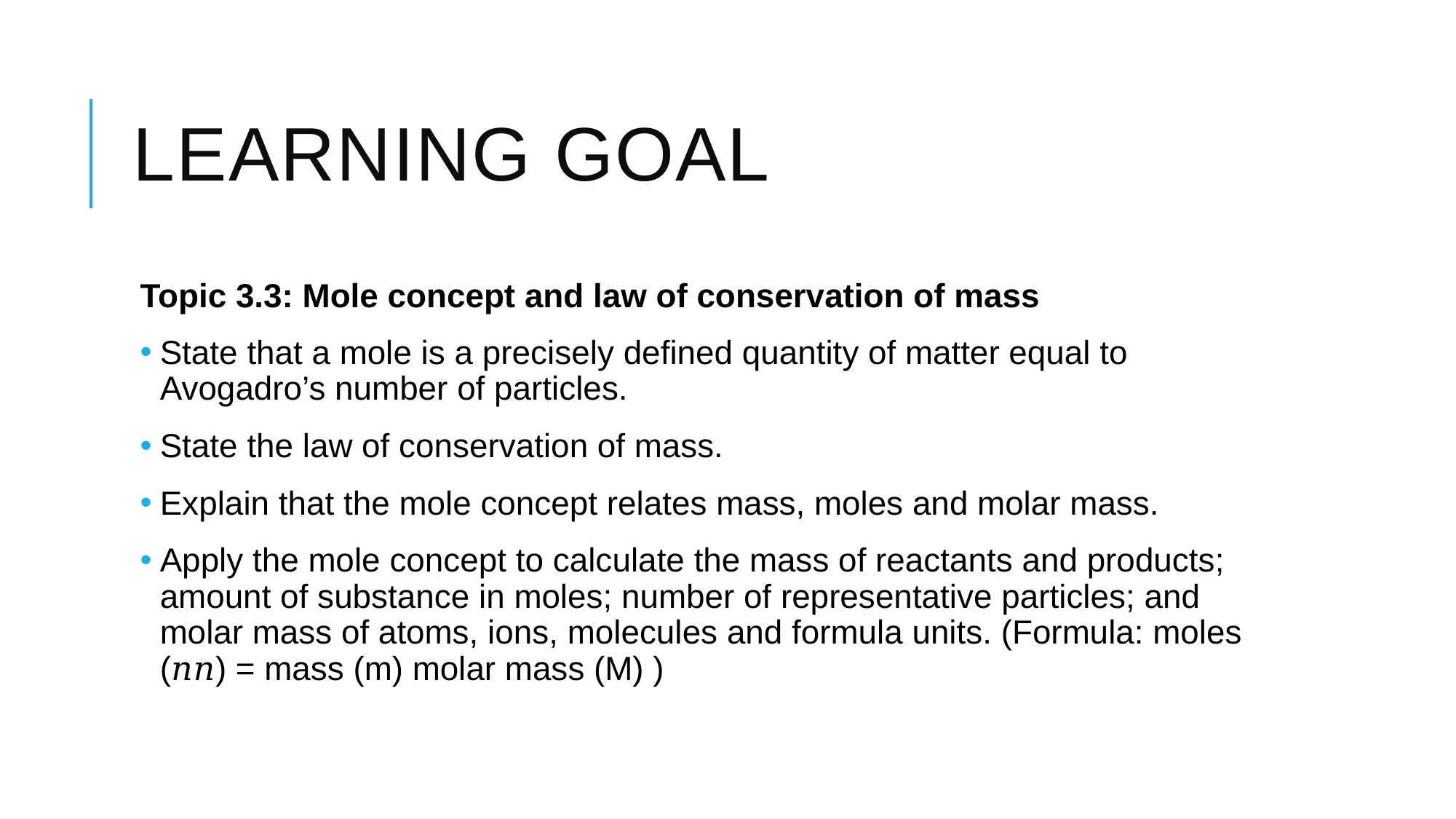

# Learning goal
Topic 3.3: Mole concept and law of conservation of mass
State that a mole is a precisely defined quantity of matter equal to Avogadro’s number of particles.
State the law of conservation of mass.
Explain that the mole concept relates mass, moles and molar mass.
Apply the mole concept to calculate the mass of reactants and products; amount of substance in moles; number of representative particles; and molar mass of atoms, ions, molecules and formula units. (Formula: moles (𝑛𝑛) = mass (m) molar mass (M) )